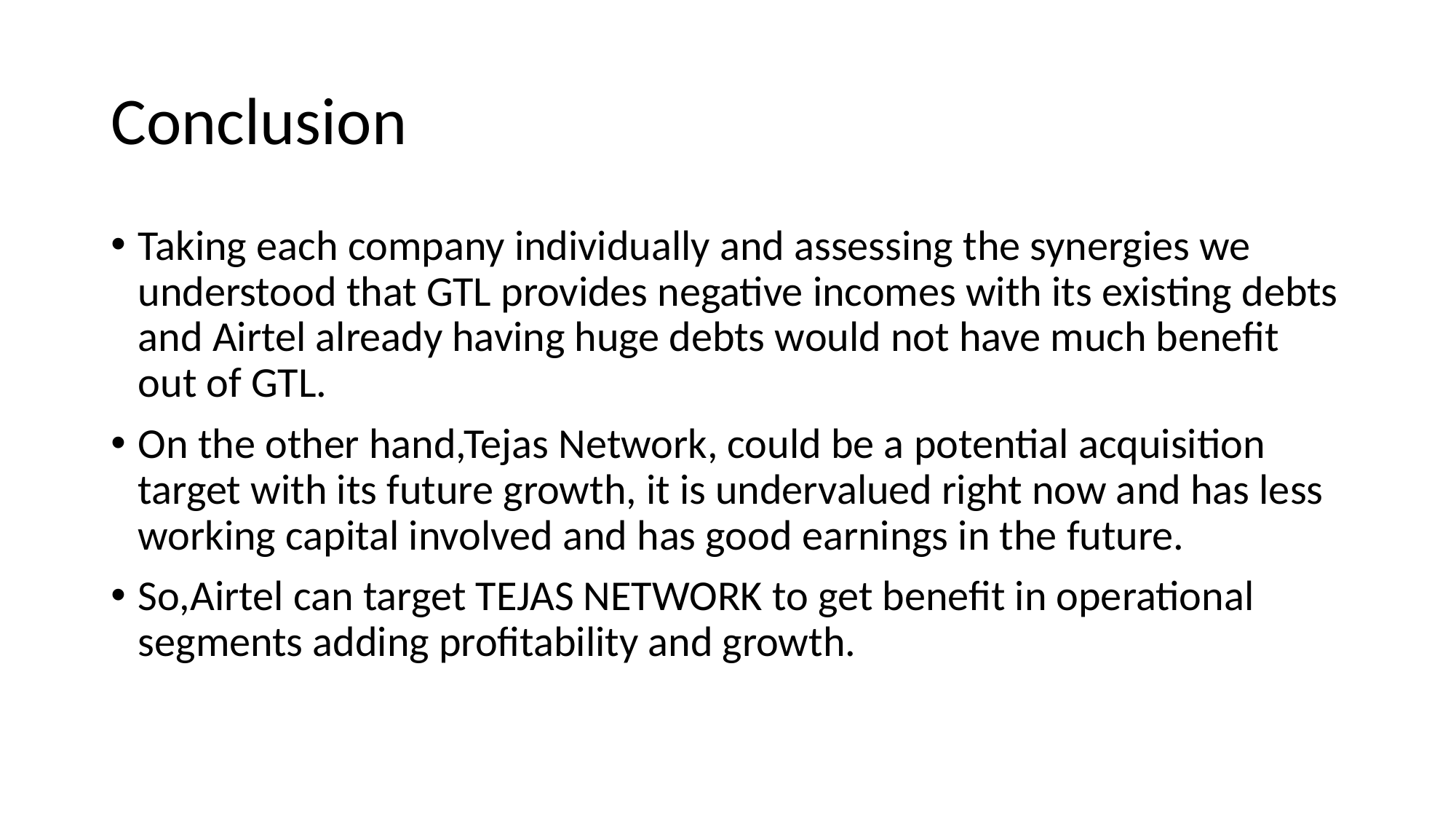

# Conclusion
Taking each company individually and assessing the synergies we understood that GTL provides negative incomes with its existing debts and Airtel already having huge debts would not have much benefit out of GTL.
On the other hand,Tejas Network, could be a potential acquisition target with its future growth, it is undervalued right now and has less working capital involved and has good earnings in the future.
So,Airtel can target TEJAS NETWORK to get benefit in operational segments adding profitability and growth.